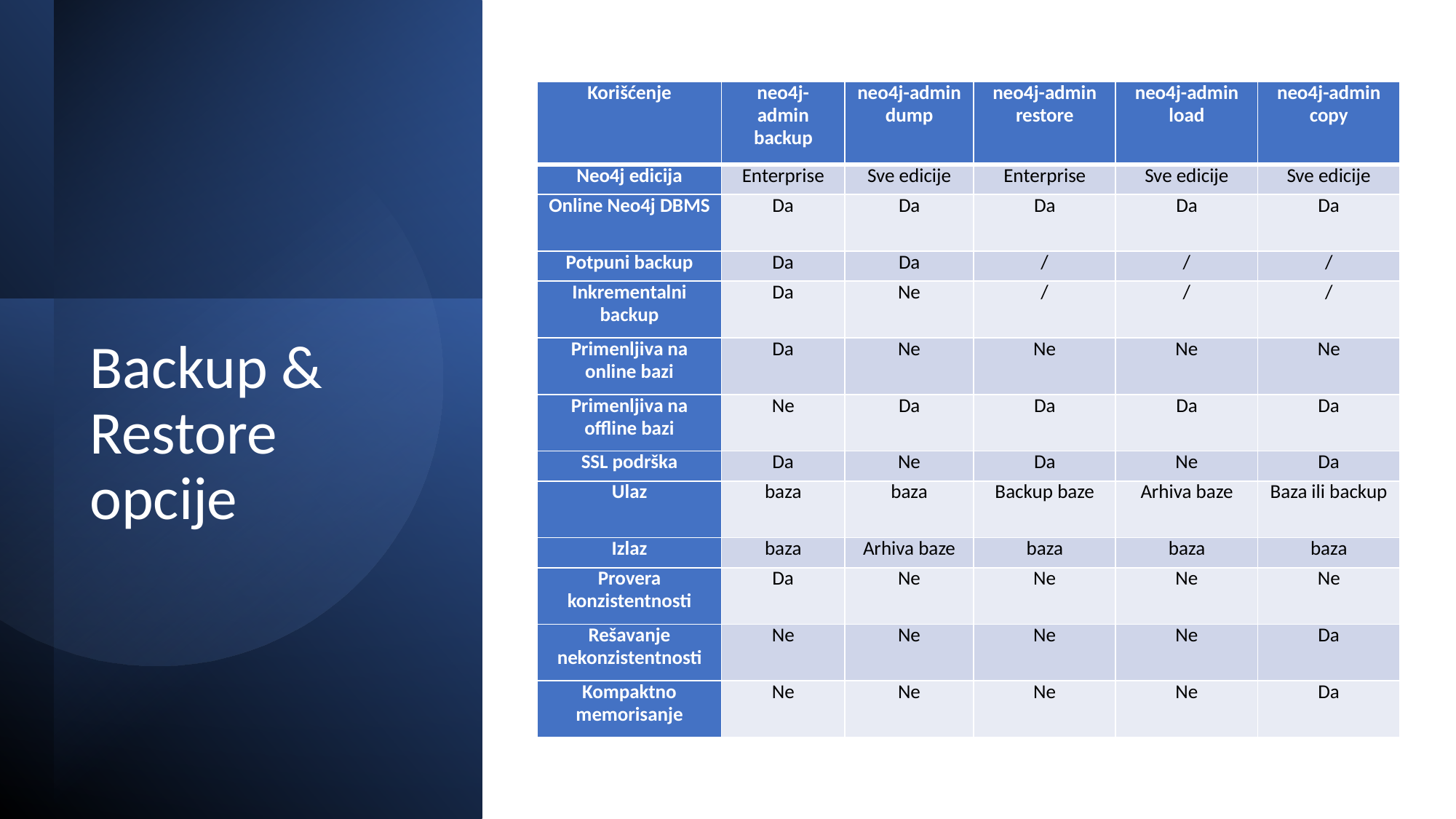

| Korišćenje | neo4j-admin backup | neo4j-admin dump | neo4j-admin restore | neo4j-admin load | neo4j-admin copy |
| --- | --- | --- | --- | --- | --- |
| Neo4j edicija | Enterprise | Sve edicije | Enterprise | Sve edicije | Sve edicije |
| Online Neo4j DBMS | Da | Da | Da | Da | Da |
| Potpuni backup | Da | Da | / | / | / |
| Inkrementalni backup | Da | Ne | / | / | / |
| Primenljiva na online bazi | Da | Ne | Ne | Ne | Ne |
| Primenljiva na offline bazi | Ne | Da | Da | Da | Da |
| SSL podrška | Da | Ne | Da | Ne | Da |
| Ulaz | baza | baza | Backup baze | Arhiva baze | Baza ili backup |
| Izlaz | baza | Arhiva baze | baza | baza | baza |
| Provera konzistentnosti | Da | Ne | Ne | Ne | Ne |
| Rešavanje nekonzistentnosti | Ne | Ne | Ne | Ne | Da |
| Kompaktno memorisanje | Ne | Ne | Ne | Ne | Da |

# Backup & Restore opcije